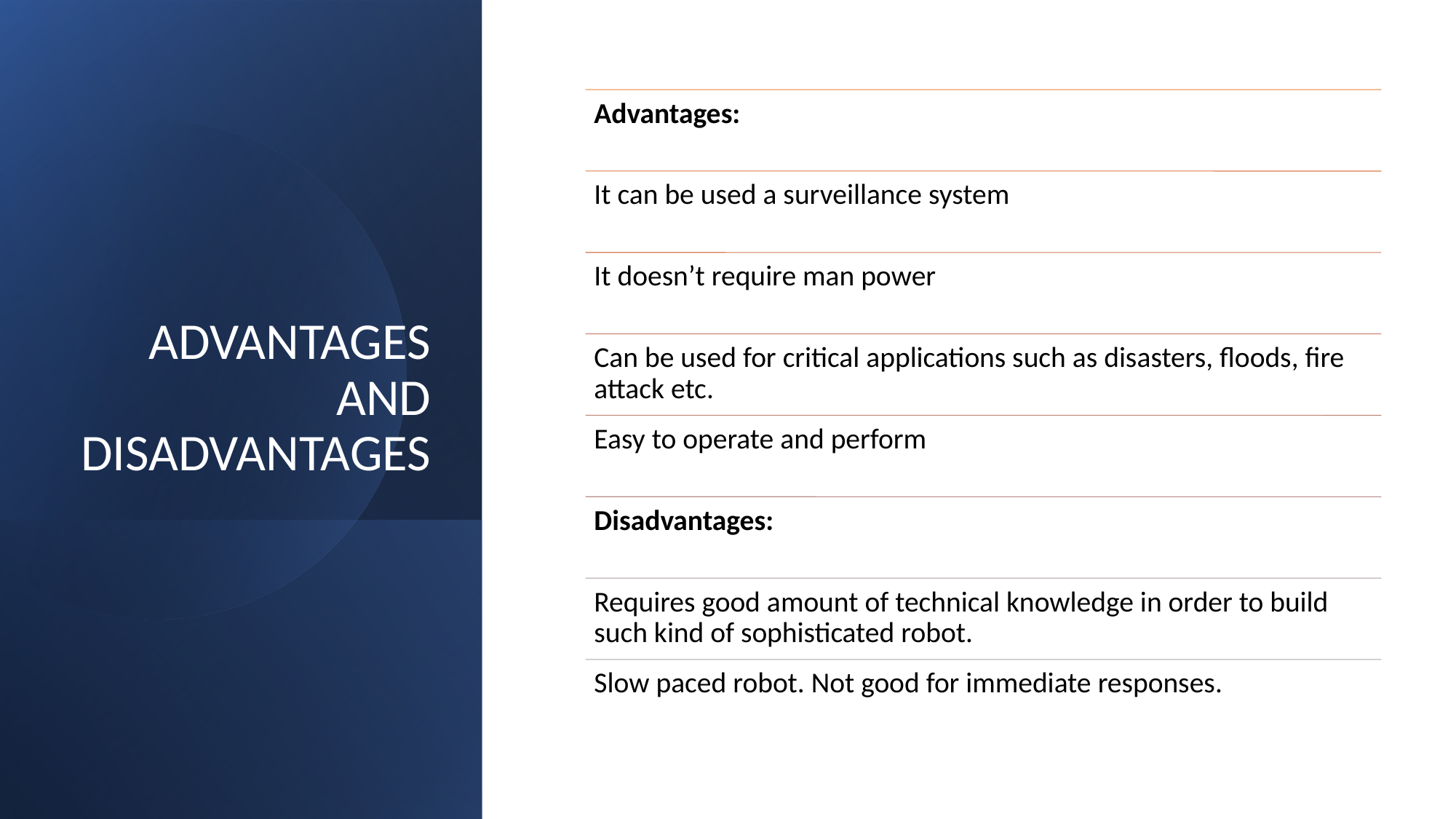

Advantages:
It can be used a surveillance system
It doesn’t require man power
Can be used for critical applications such as disasters, floods, fire attack etc.
Easy to operate and perform
Disadvantages:
Requires good amount of technical knowledge in order to build such kind of sophisticated robot.
Slow paced robot. Not good for immediate responses.

# ADVANTAGES AND DISADVANTAGES